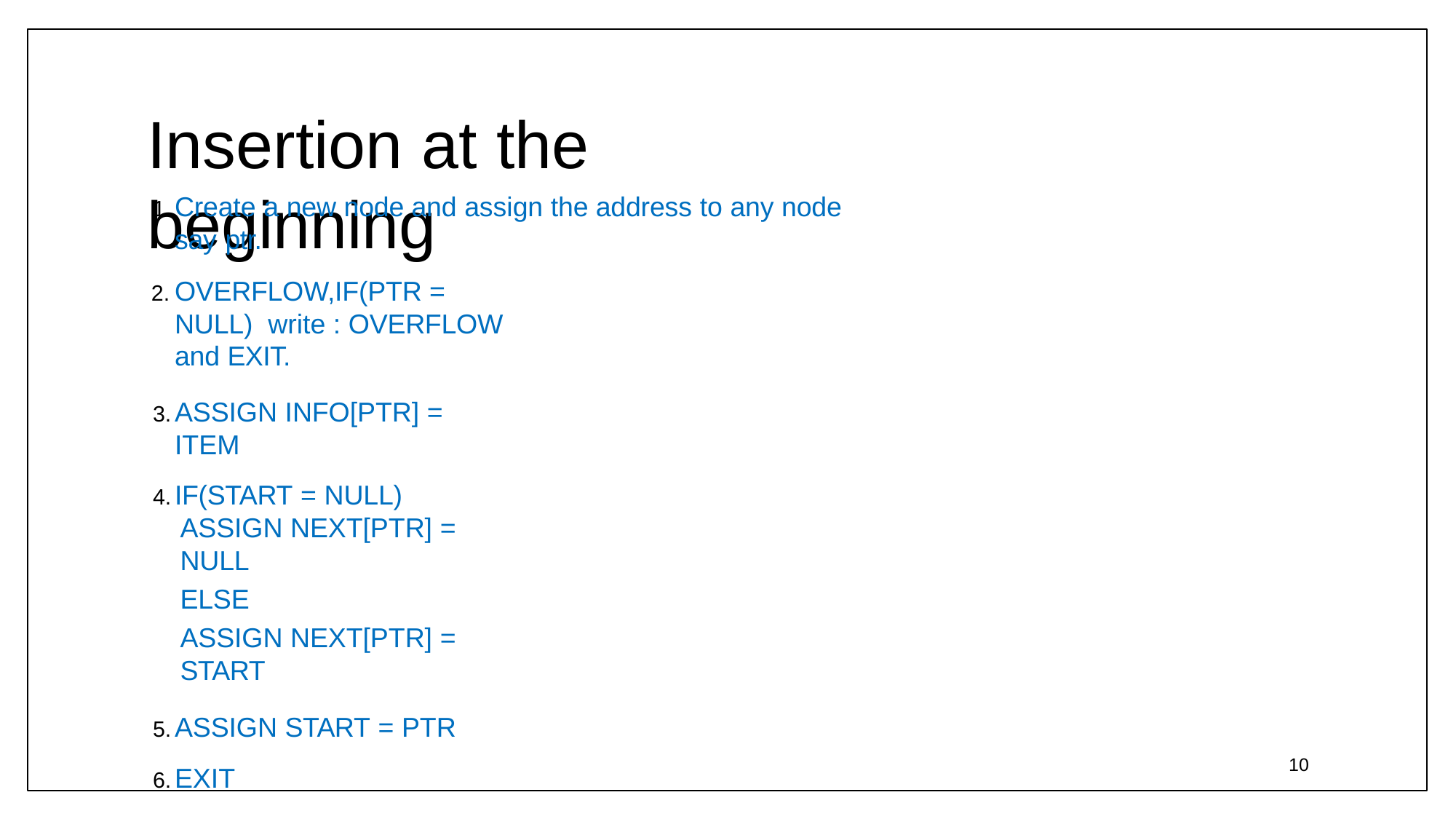

# Insertion at the beginning
Create a new node and assign the address to any node say ptr.
OVERFLOW,IF(PTR = NULL)  write : OVERFLOW and EXIT.
ASSIGN INFO[PTR] = ITEM
IF(START = NULL)
ASSIGN NEXT[PTR] = NULL
ELSE
ASSIGN NEXT[PTR] = START
ASSIGN START = PTR
EXIT
10